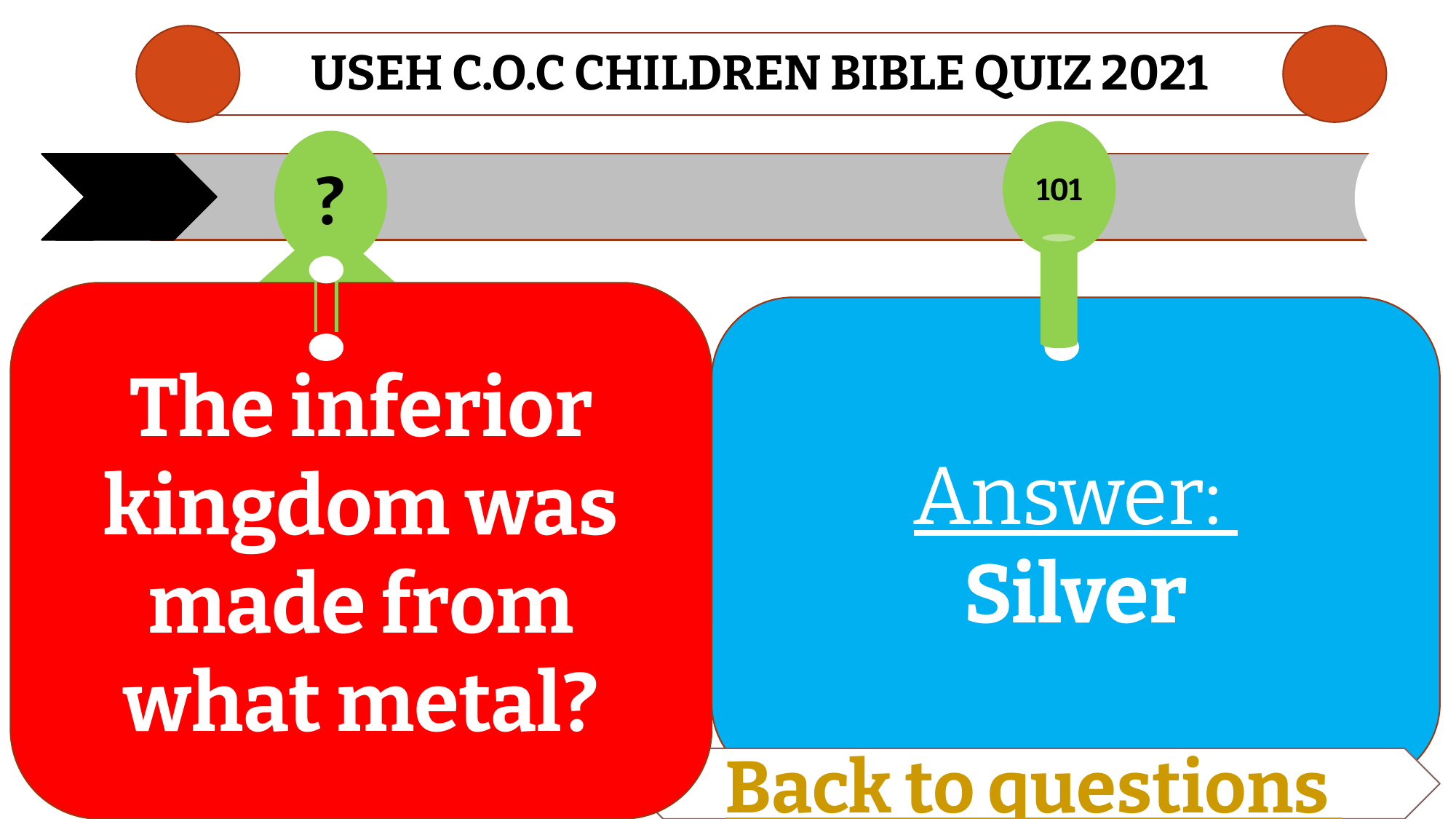

# USEH C.O.C CHILDREN Bible QUIZ 2021
101
?

The inferior kingdom was made from what metal?
Answer:
Silver

Back to questions